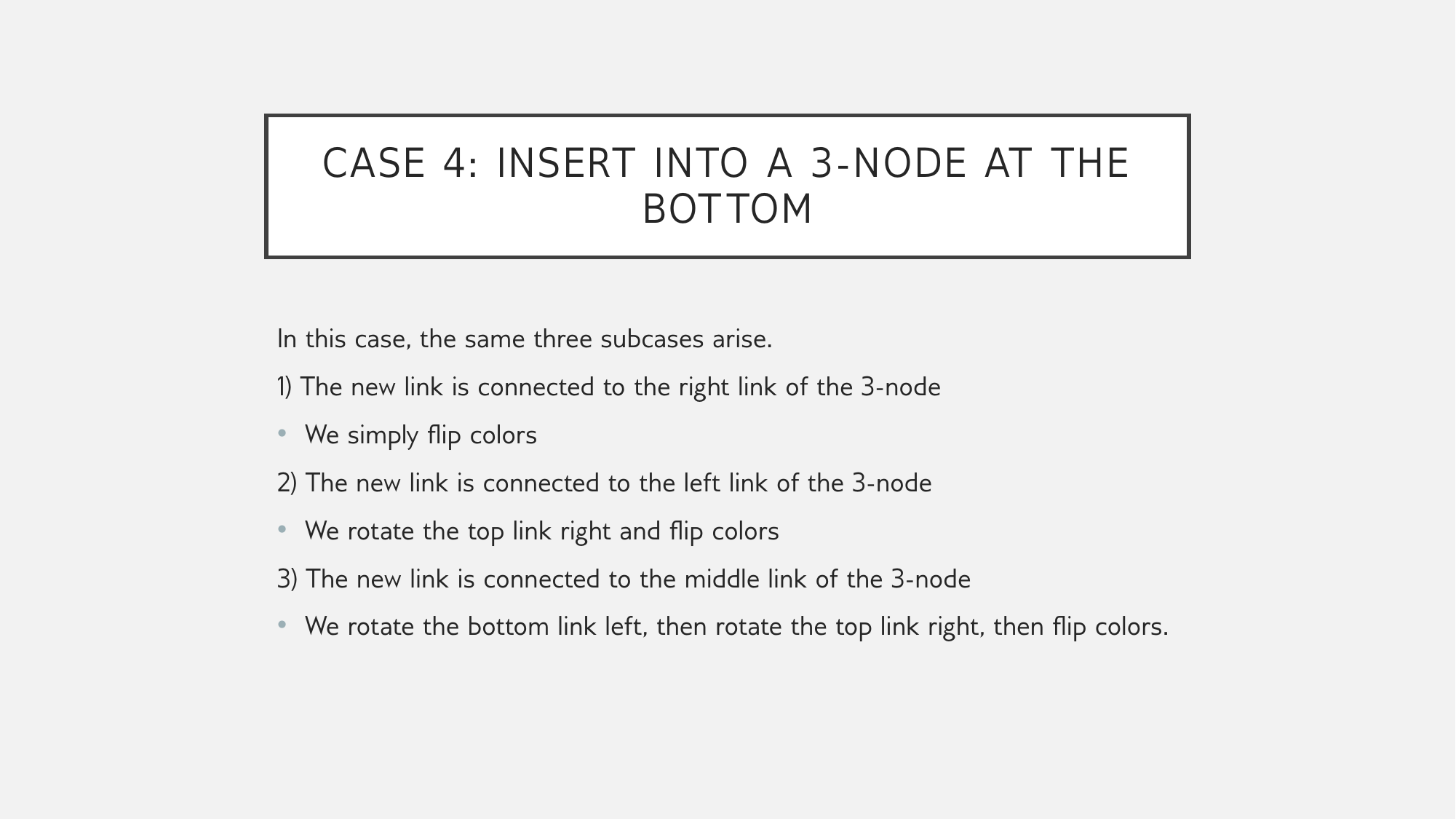

# Case 4: Insert into a 3-node at the bottom
In this case, the same three subcases arise.
1) The new link is connected to the right link of the 3-node
We simply flip colors
2) The new link is connected to the left link of the 3-node
We rotate the top link right and flip colors
3) The new link is connected to the middle link of the 3-node
We rotate the bottom link left, then rotate the top link right, then flip colors.